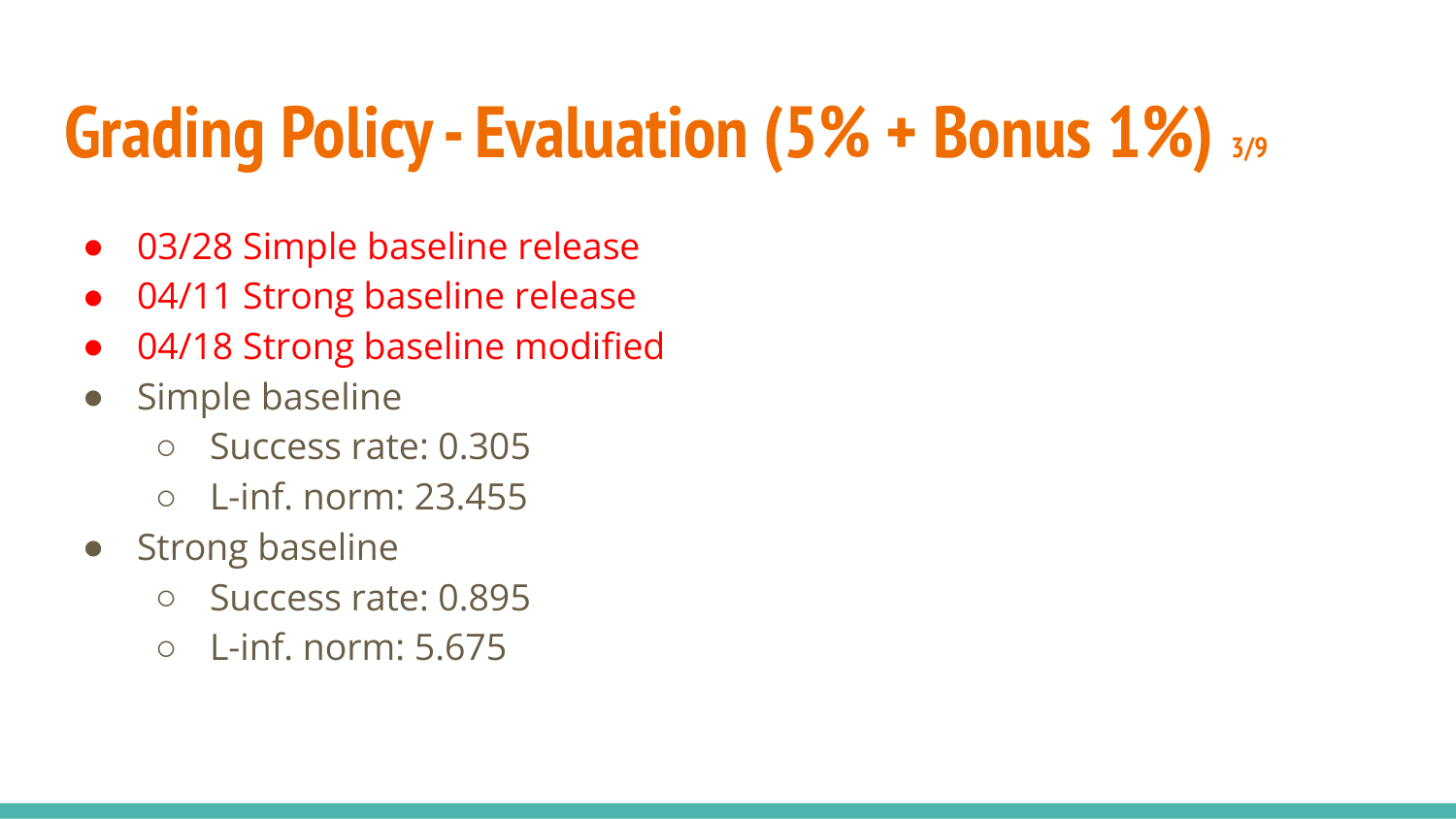

# Grading Policy - Evaluation (5% + Bonus 1%) 3/9
03/28 Simple baseline release
04/11 Strong baseline release
04/18 Strong baseline modified
Simple baseline
Success rate: 0.305
L-inf. norm: 23.455
Strong baseline
Success rate: 0.895
L-inf. norm: 5.675